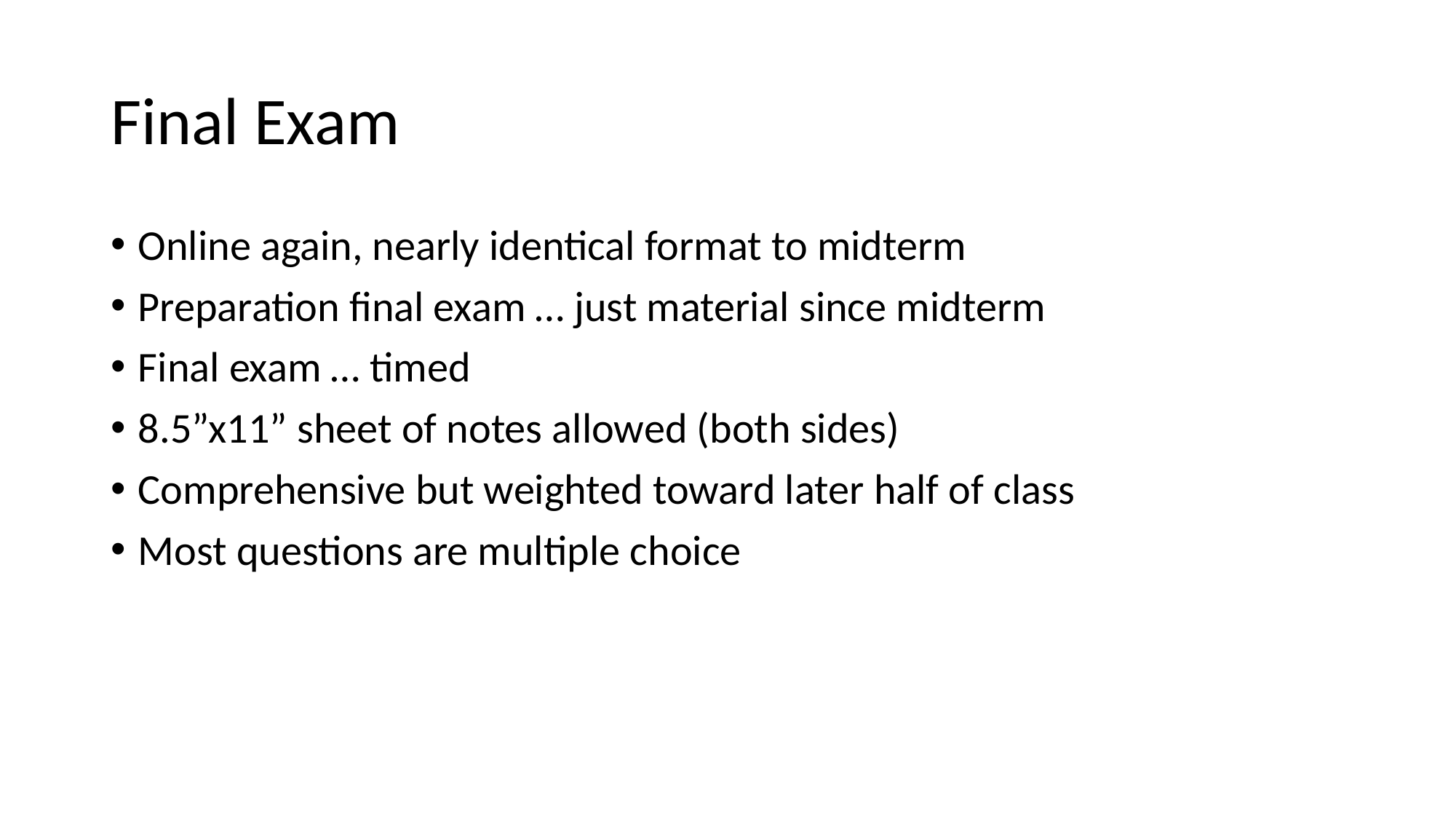

# Final Exam
Online again, nearly identical format to midterm
Preparation final exam … just material since midterm
Final exam … timed
8.5”x11” sheet of notes allowed (both sides)
Comprehensive but weighted toward later half of class
Most questions are multiple choice